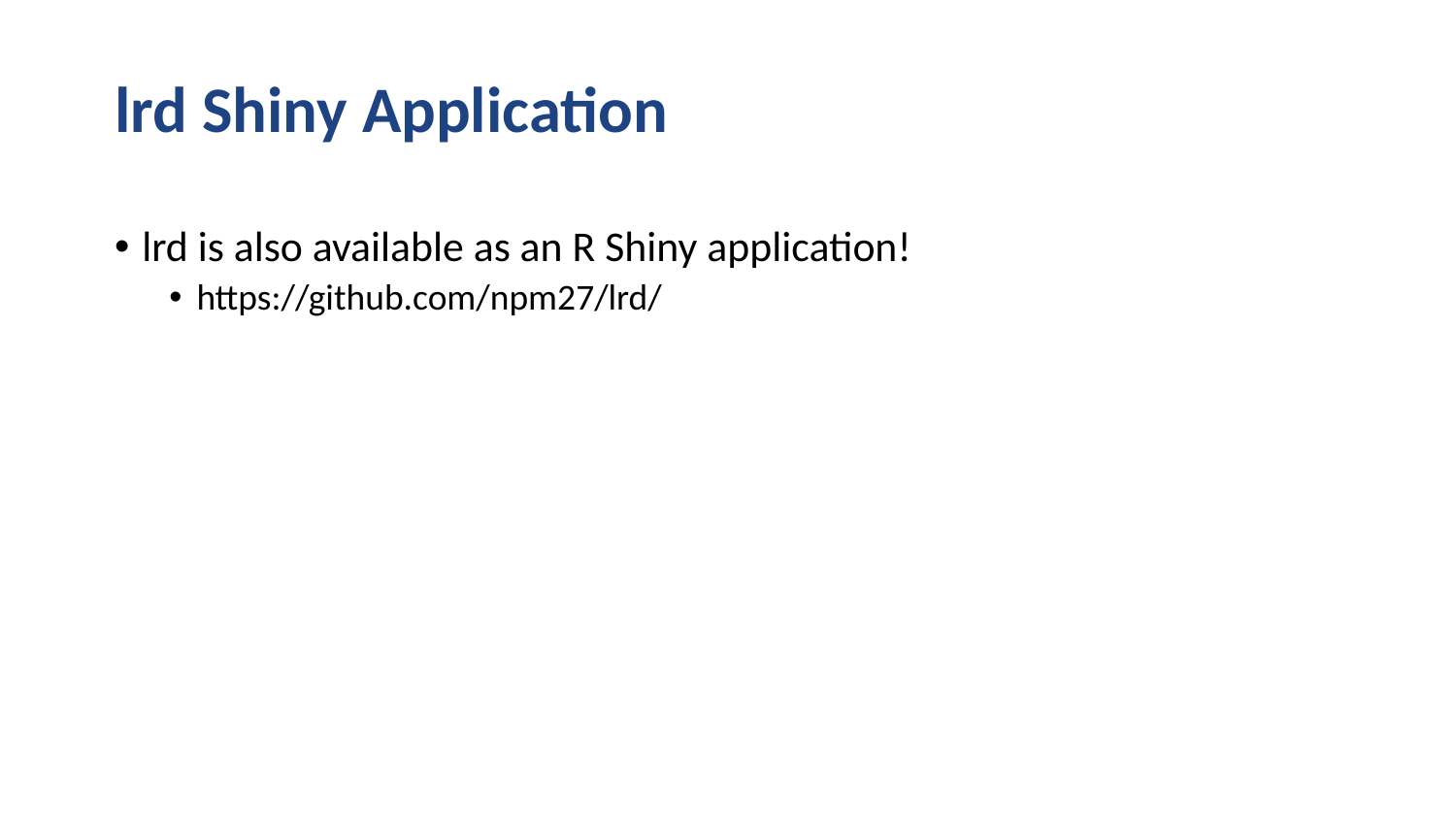

# lrd Shiny Application
lrd is also available as an R Shiny application!
https://github.com/npm27/lrd/